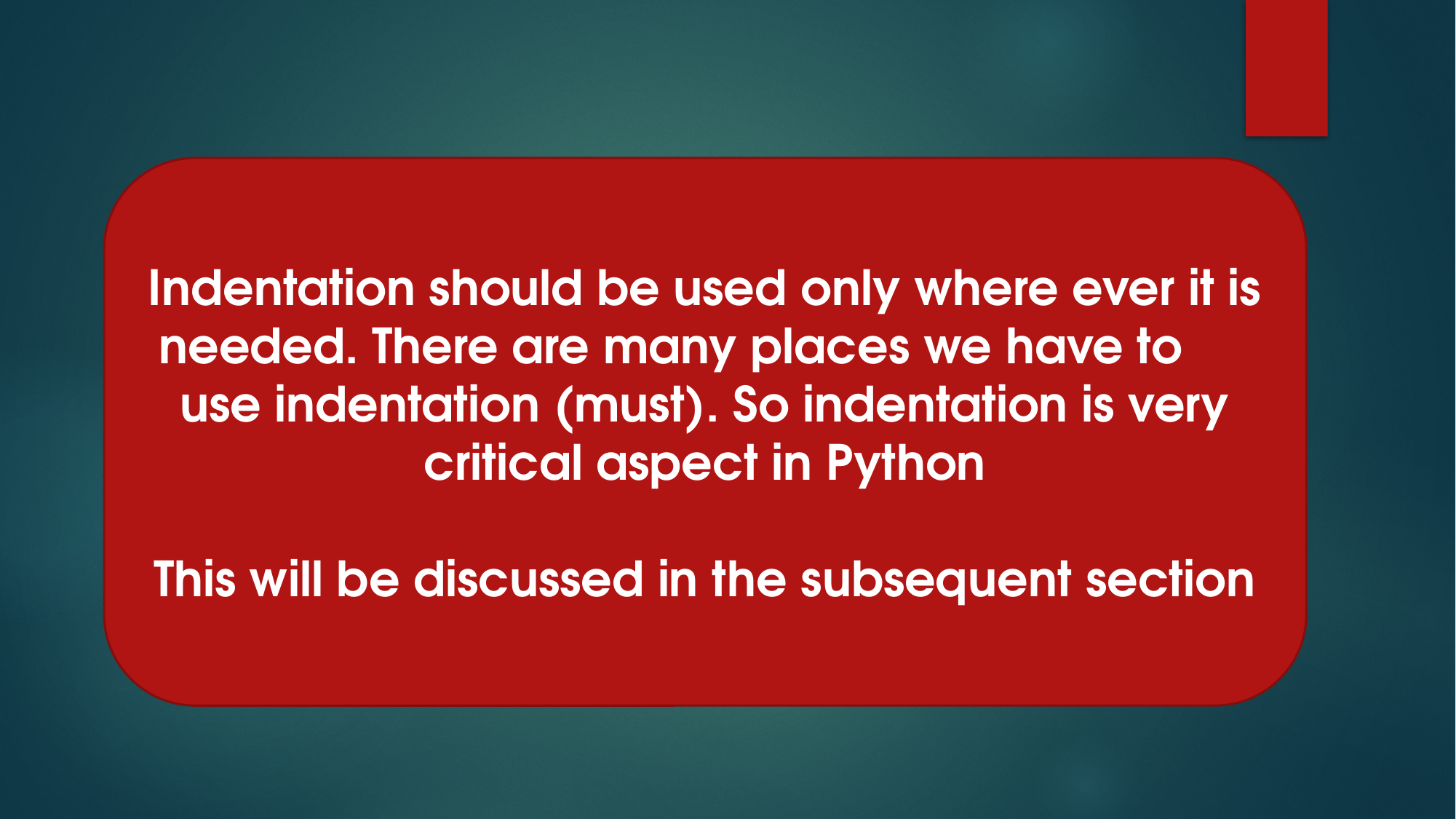

Indentation should be used only where ever it is needed. There are many places we have to      use indentation (must). So indentation is very critical aspect in Python

This will be discussed in the subsequent section